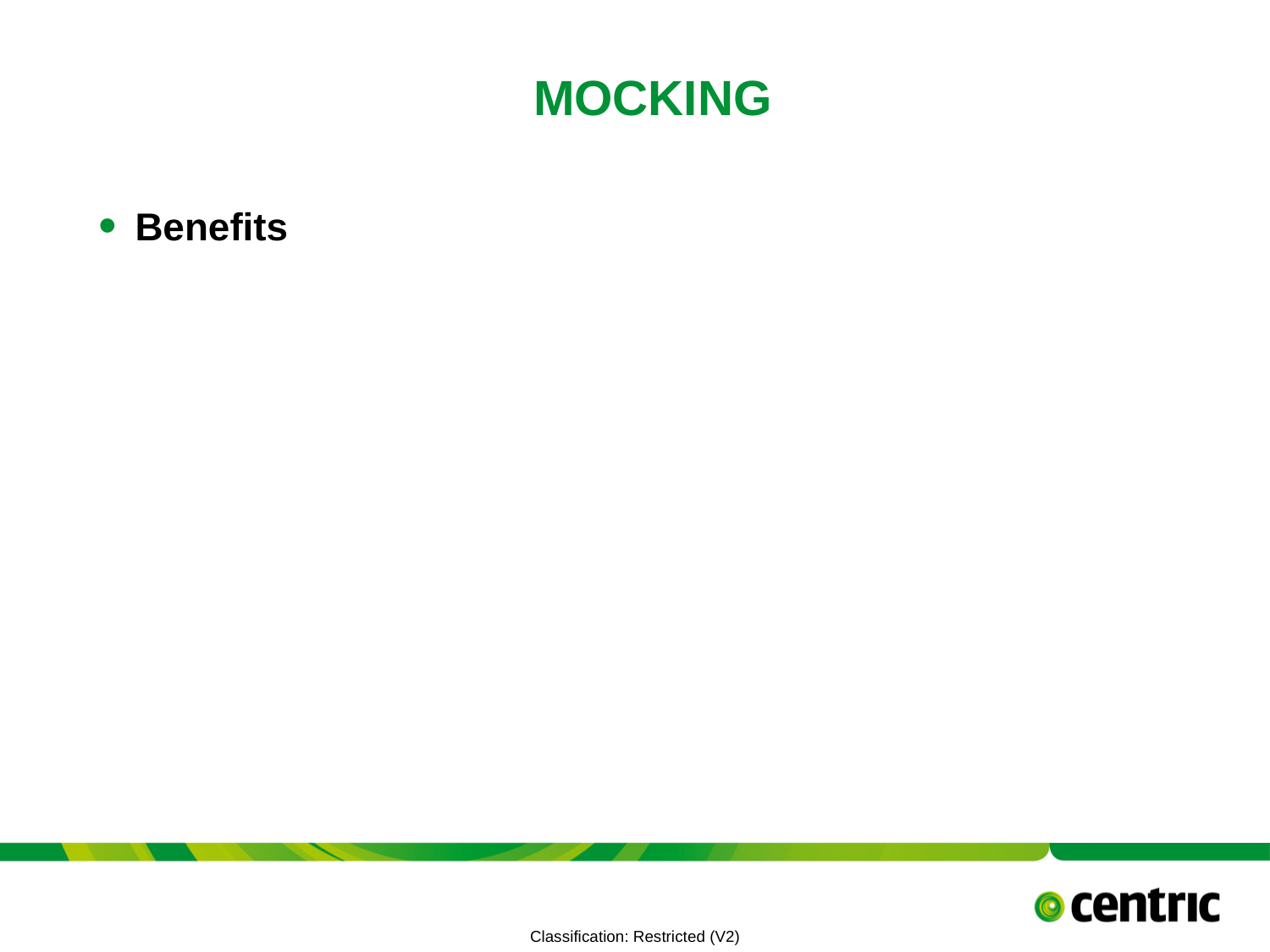

# Mocking
Benefits

TITLE PRESENTATION
June 30, 2021